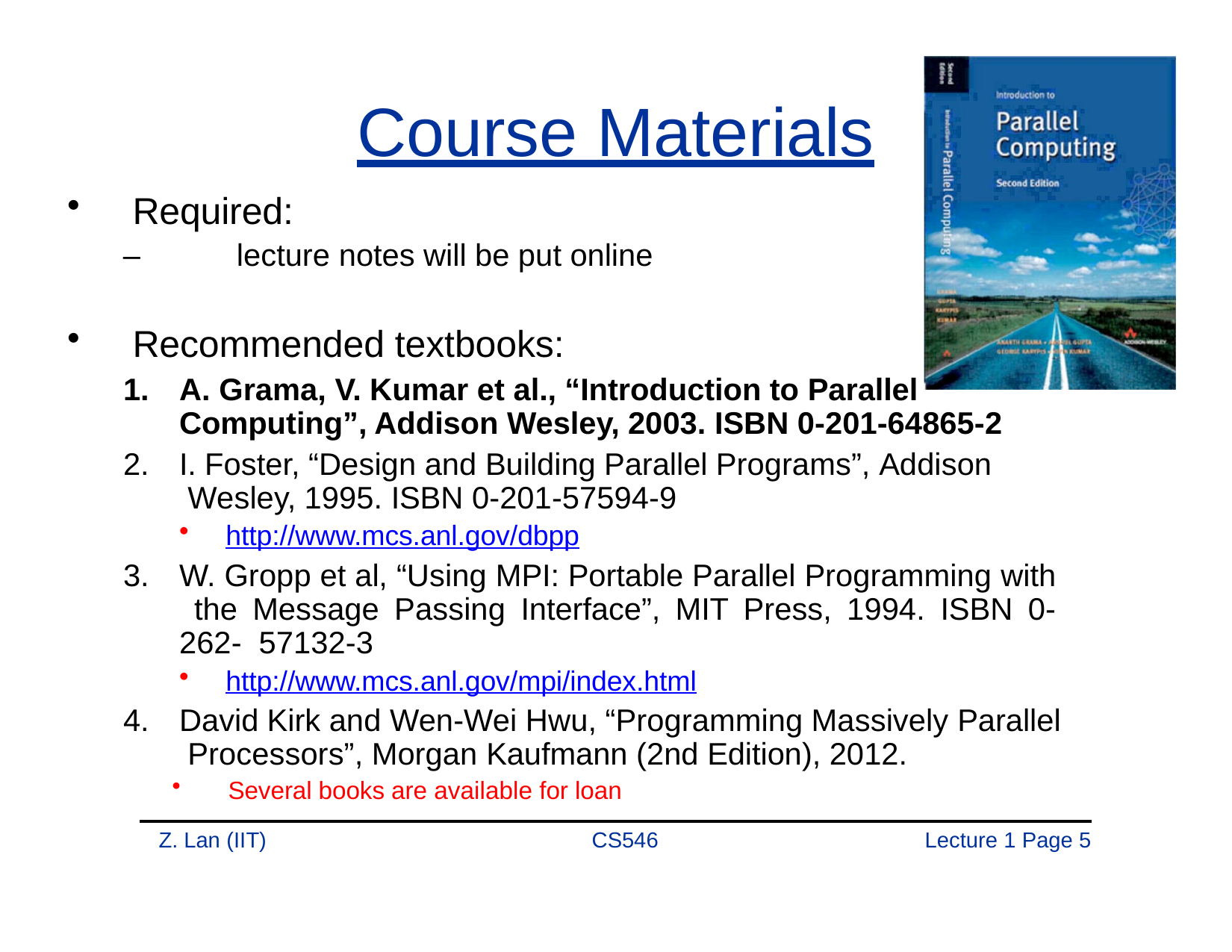

# Course Materials
Required:
–	lecture notes will be put online

Recommended textbooks:
A. Grama, V. Kumar et al., “Introduction to Parallel  Computing”, Addison Wesley, 2003. ISBN 0-201-64865-2
I. Foster, “Design and Building Parallel Programs”, Addison  Wesley, 1995. ISBN 0-201-57594-9
http://www.mcs.anl.gov/dbpp
W. Gropp et al, “Using MPI: Portable Parallel Programming with  the Message Passing Interface”, MIT Press, 1994. ISBN 0-262-  57132-3
http://www.mcs.anl.gov/mpi/index.html
David Kirk and Wen-Wei Hwu, “Programming Massively Parallel  Processors”, Morgan Kaufmann (2nd Edition), 2012.
Several books are available for loan

Z. Lan (IIT)
CS546
Lecture 1 Page 5